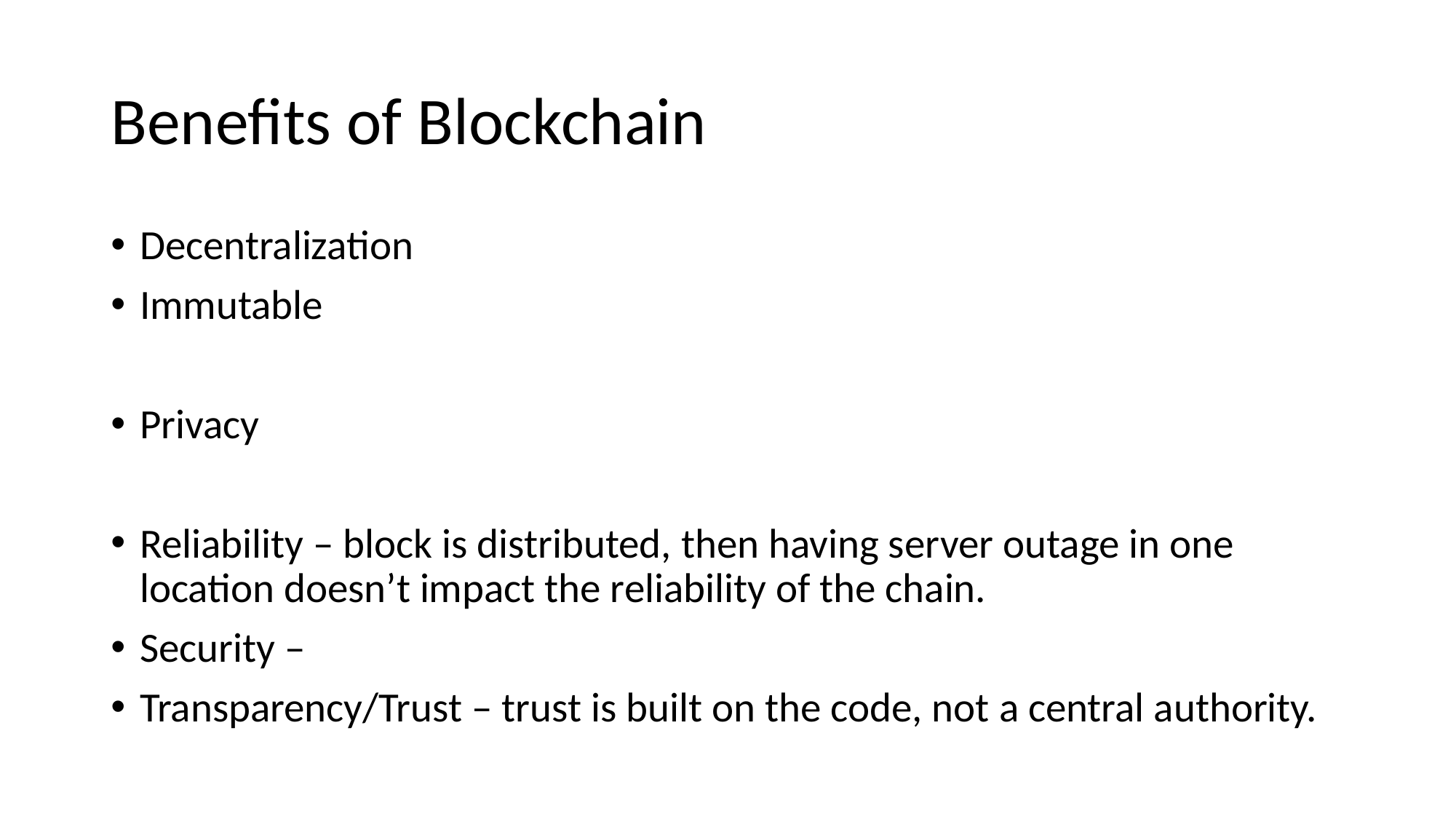

# Benefits of Blockchain
Decentralization
Immutable

Privacy

Reliability – block is distributed, then having server outage in one location doesn’t impact the reliability of the chain.
Security –
Transparency/Trust – trust is built on the code, not a central authority.